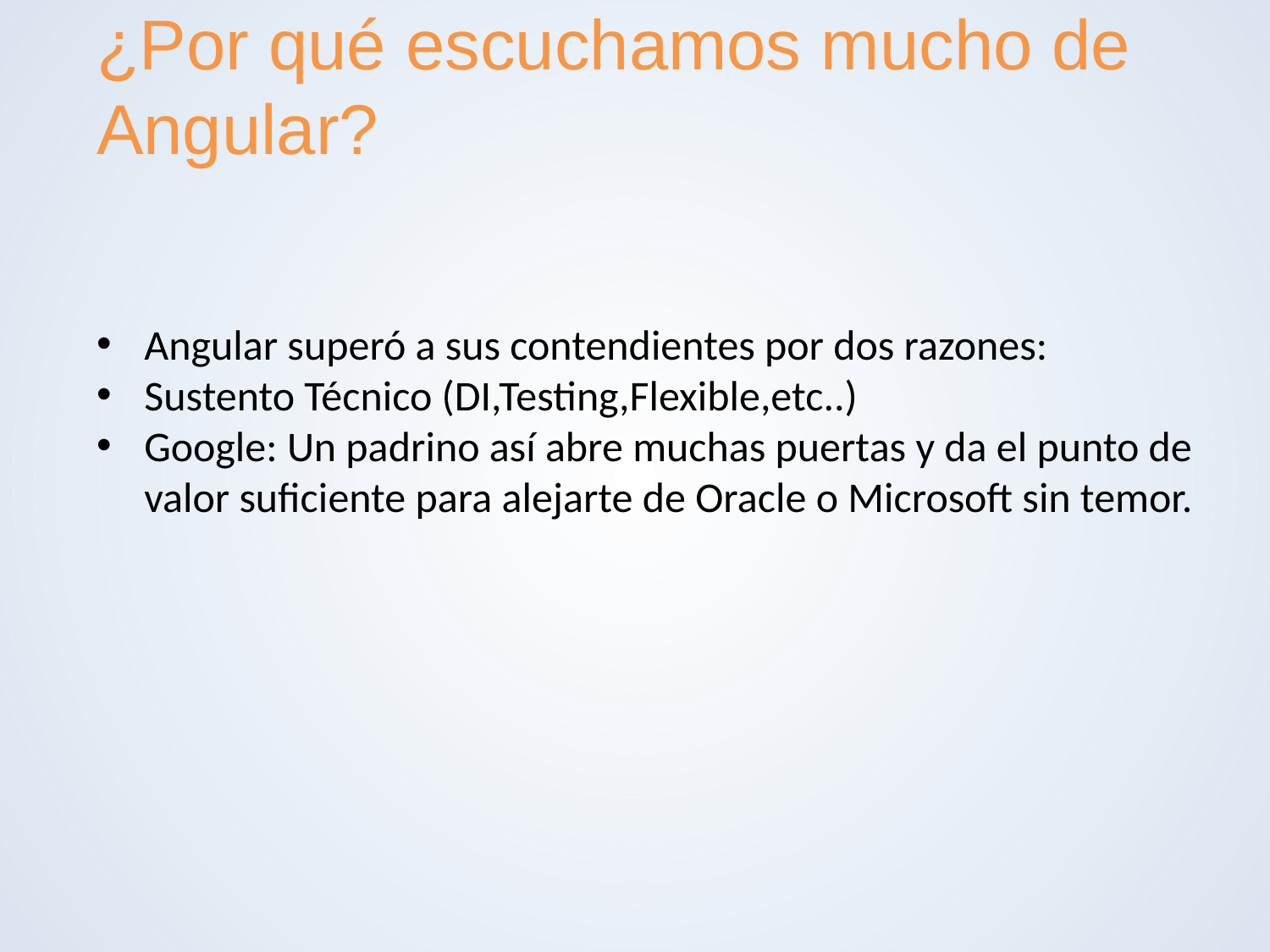

# ¿Por qué escuchamos mucho de Angular?
Angular superó a sus contendientes por dos razones:
Sustento Técnico (DI,Testing,Flexible,etc..)
Google: Un padrino así abre muchas puertas y da el punto de valor suficiente para alejarte de Oracle o Microsoft sin temor.